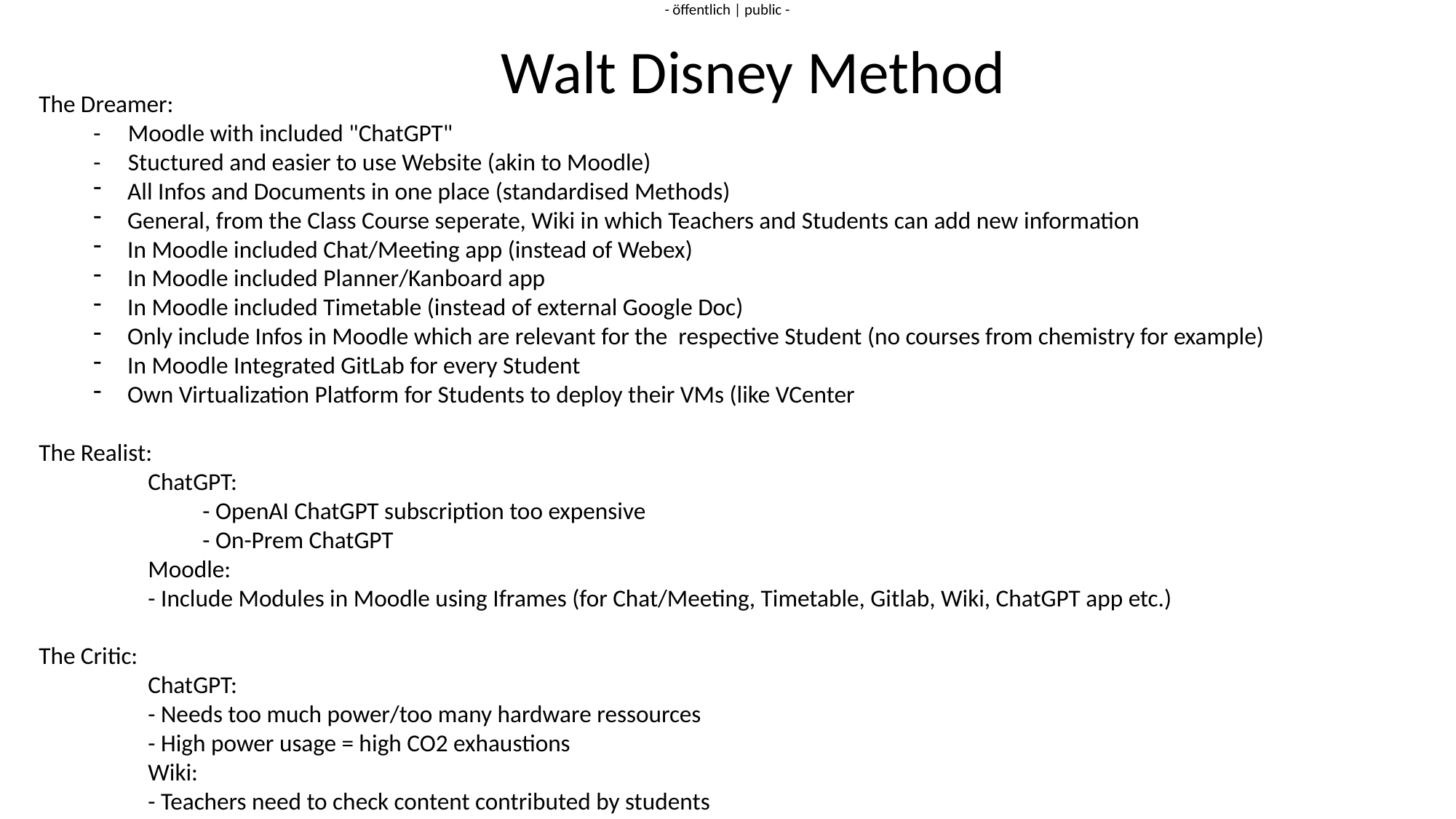

Walt Disney Method
The Dreamer:
-     Moodle with included "ChatGPT"
-     Stuctured and easier to use Website (akin to Moodle)
All Infos and Documents in one place (standardised Methods)
General, from the Class Course seperate, Wiki in which Teachers and Students can add new information
In Moodle included Chat/Meeting app (instead of Webex)
In Moodle included Planner/Kanboard app
In Moodle included Timetable (instead of external Google Doc)
Only include Infos in Moodle which are relevant for the  respective Student (no courses from chemistry for example)
In Moodle Integrated GitLab for every Student
Own Virtualization Platform for Students to deploy their VMs (like VCenter

The Realist:
	ChatGPT:
	- OpenAI ChatGPT subscription too expensive
	- On-Prem ChatGPT
	Moodle:
	- Include Modules in Moodle using Iframes (for Chat/Meeting, Timetable, Gitlab, Wiki, ChatGPT app etc.)

The Critic:
	ChatGPT:
	- Needs too much power/too many hardware ressources
	- High power usage = high CO2 exhaustions
	Wiki:
	- Teachers need to check content contributed by students